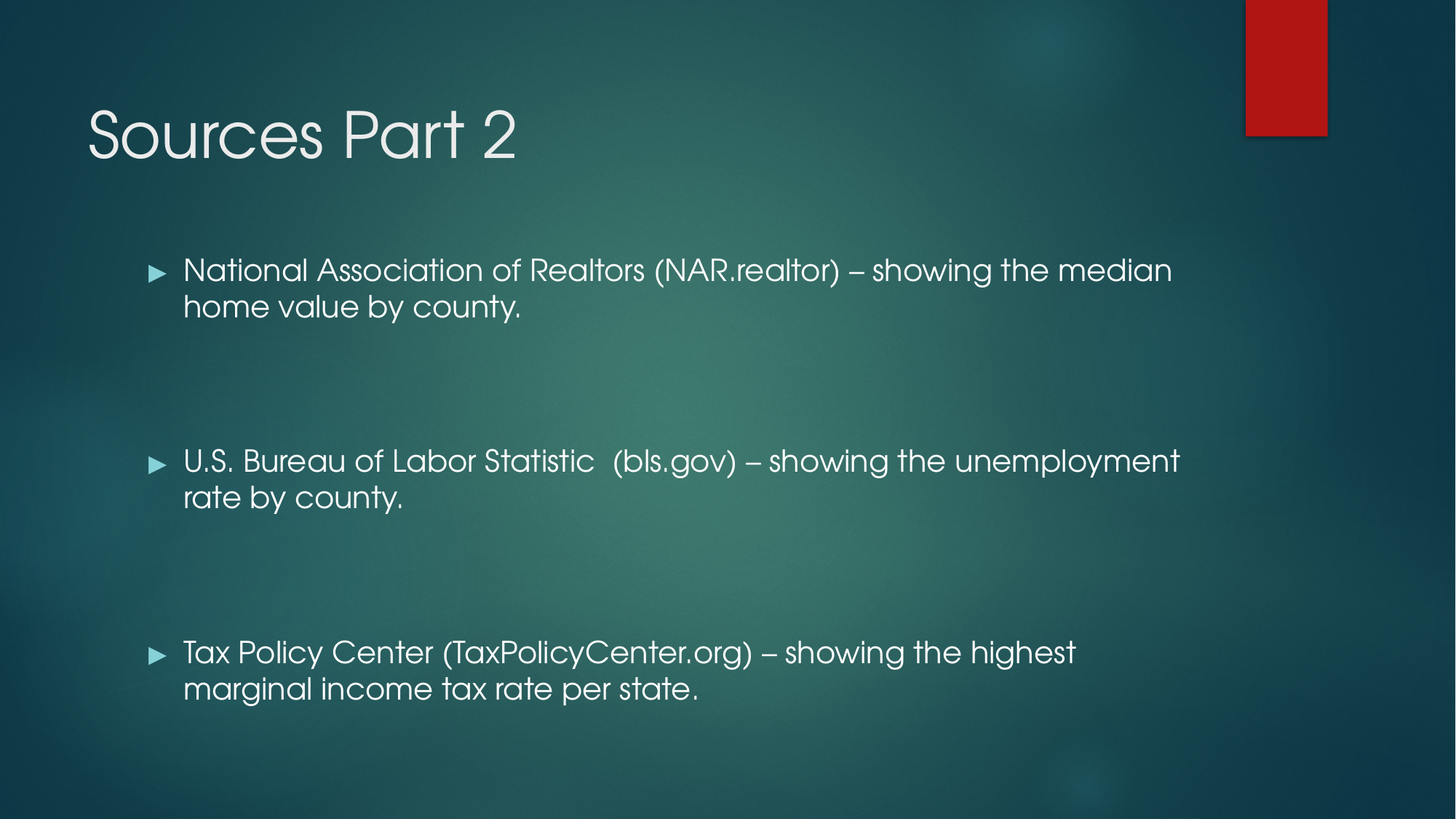

# Sources Part 2
National Association of Realtors (NAR.realtor) – showing the median home value by county.

U.S. Bureau of Labor Statistic  (bls.gov) – showing the unemployment rate by county.

Tax Policy Center (TaxPolicyCenter.org) – showing the highest marginal income tax rate per state.